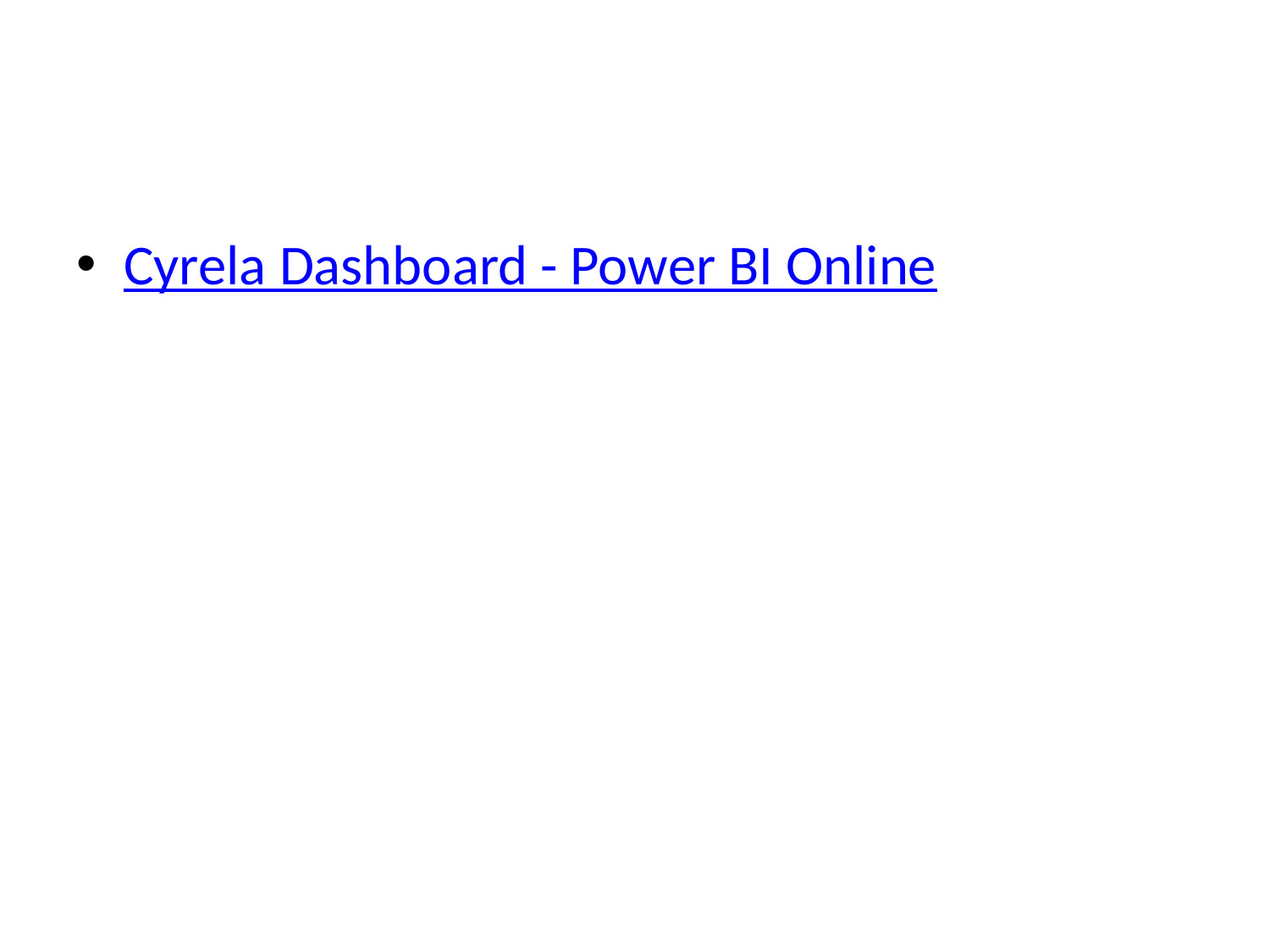

#
Cyrela Dashboard - Power BI Online